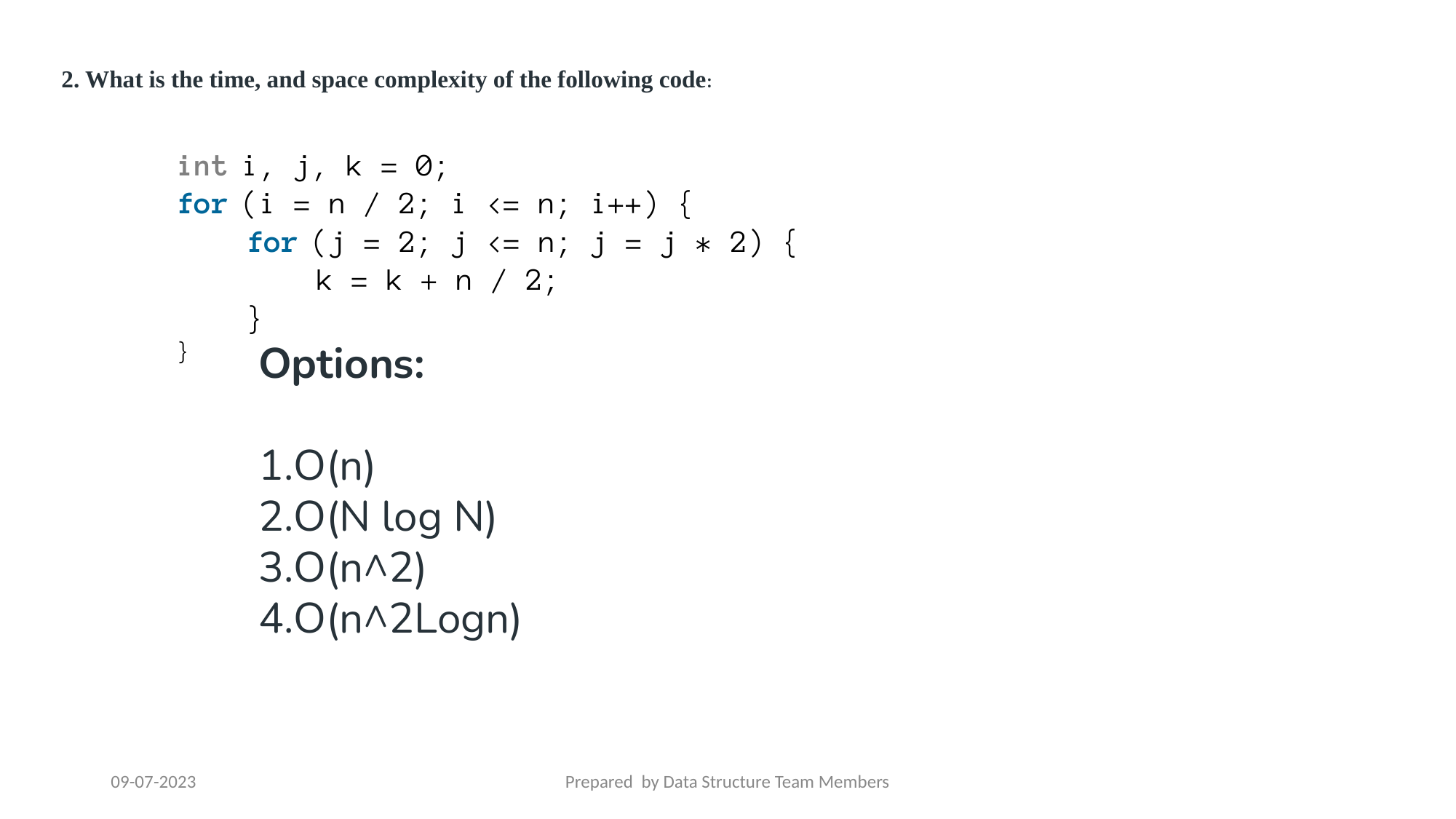

2. What is the time, and space complexity of the following code:

int i, j, k = 0;
for (i = n / 2; i <= n; i++) {
    for (j = 2; j <= n; j = j * 2) {
        k = k + n / 2;
    }
}
Options:
O(n)
O(N log N)
O(n^2)
O(n^2Logn)
09-07-2023
Prepared  by Data Structure Team Members